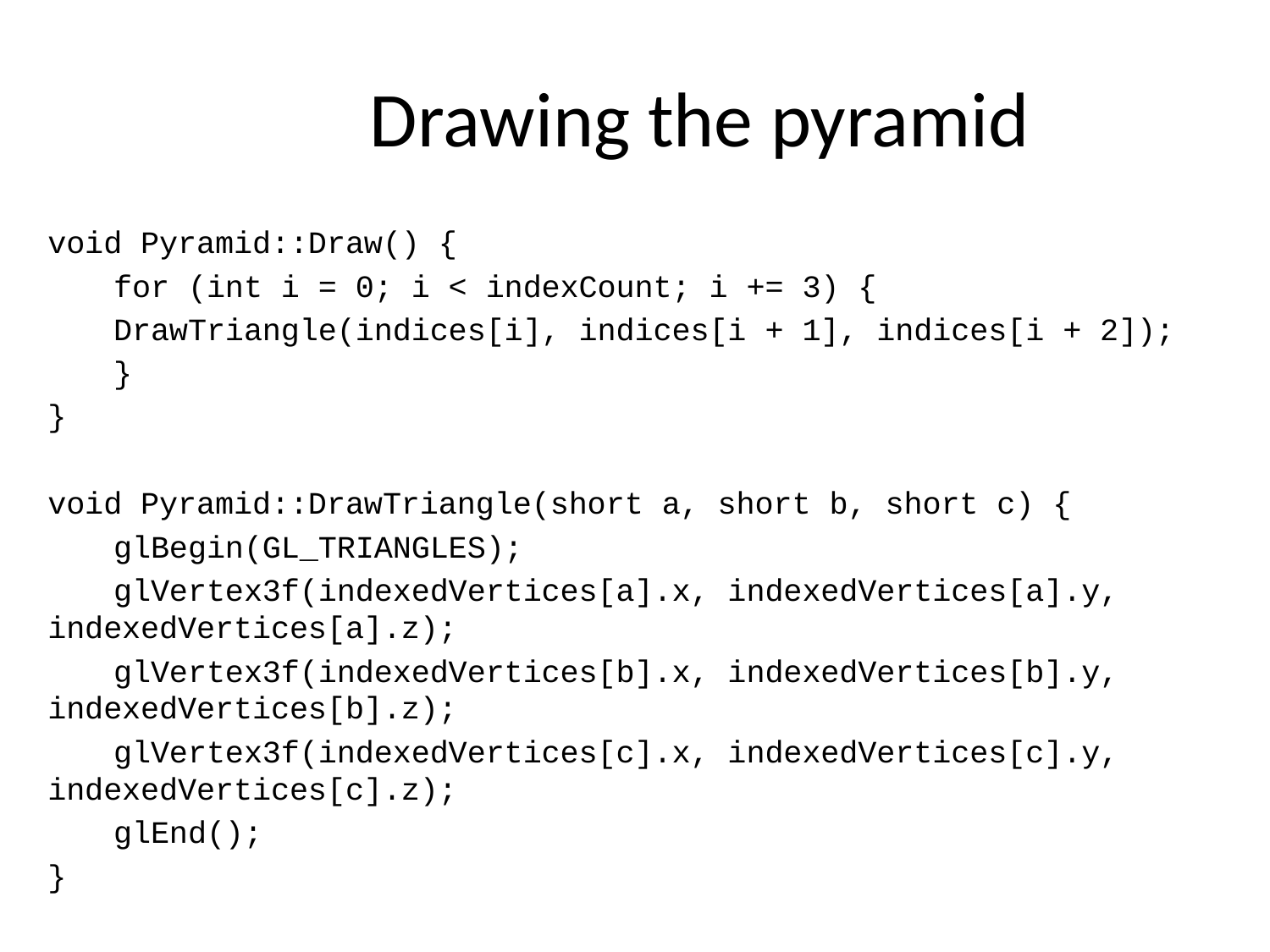

# Drawing the pyramid
void Pyramid::Draw() {
	for (int i = 0; i < indexCount; i += 3) {
		DrawTriangle(indices[i], indices[i + 1], indices[i + 2]);
	}
}

void Pyramid::DrawTriangle(short a, short b, short c) {
	glBegin(GL_TRIANGLES);
	glVertex3f(indexedVertices[a].x, indexedVertices[a].y, indexedVertices[a].z);
	glVertex3f(indexedVertices[b].x, indexedVertices[b].y, indexedVertices[b].z);
	glVertex3f(indexedVertices[c].x, indexedVertices[c].y, indexedVertices[c].z);
	glEnd();
}